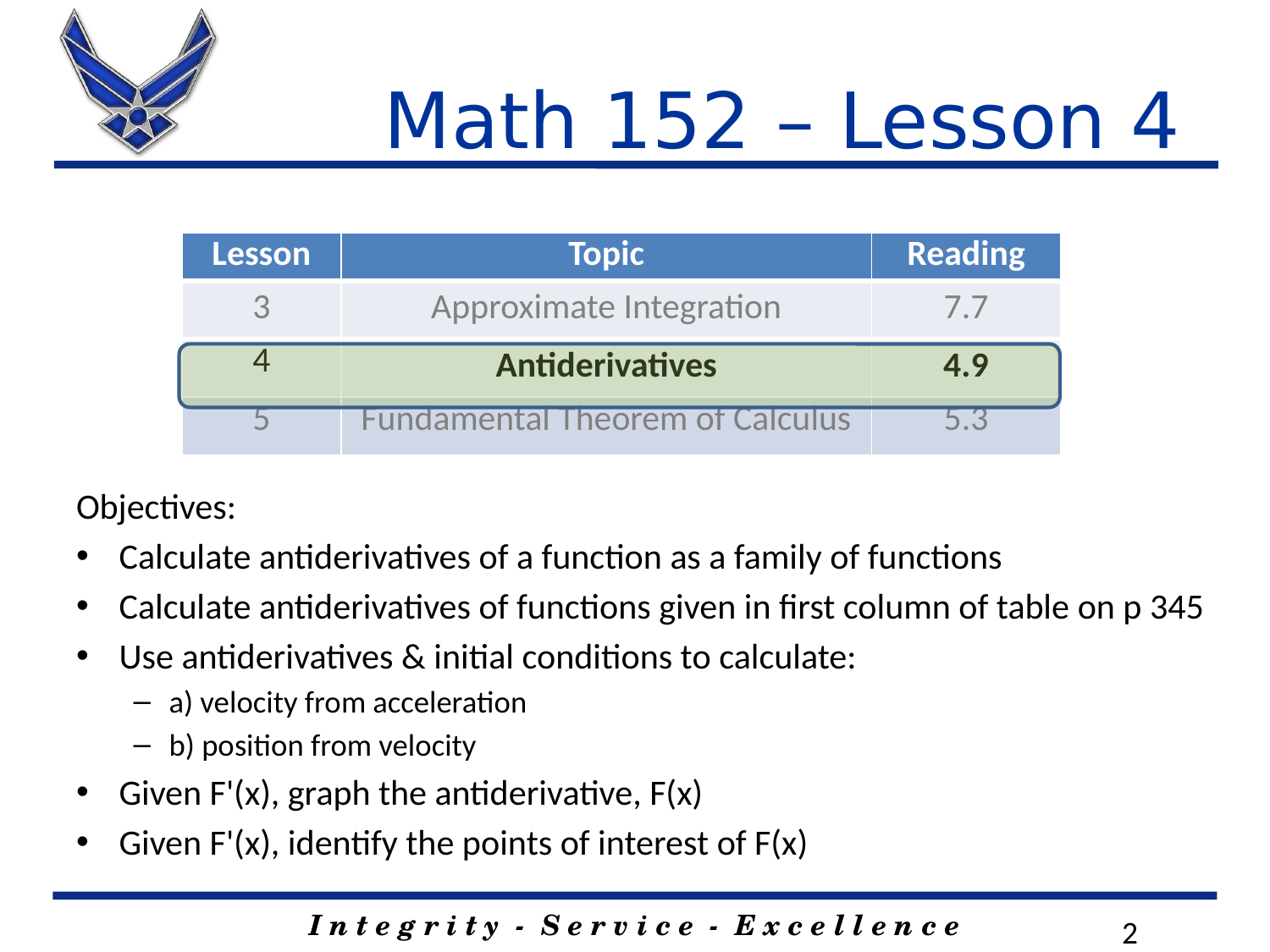

# Math 152 – Lesson 4
| Lesson | Topic | Reading |
| --- | --- | --- |
| 3 | Approximate Integration | 7.7 |
| 4 | Antiderivatives | 4.9 |
| 5 | Fundamental Theorem of Calculus | 5.3 |

Objectives:
Calculate antiderivatives of a function as a family of functions
Calculate antiderivatives of functions given in first column of table on p 345
Use antiderivatives & initial conditions to calculate:
a) velocity from acceleration
b) position from velocity
Given F'(x), graph the antiderivative, F(x)
Given F'(x), identify the points of interest of F(x)
2